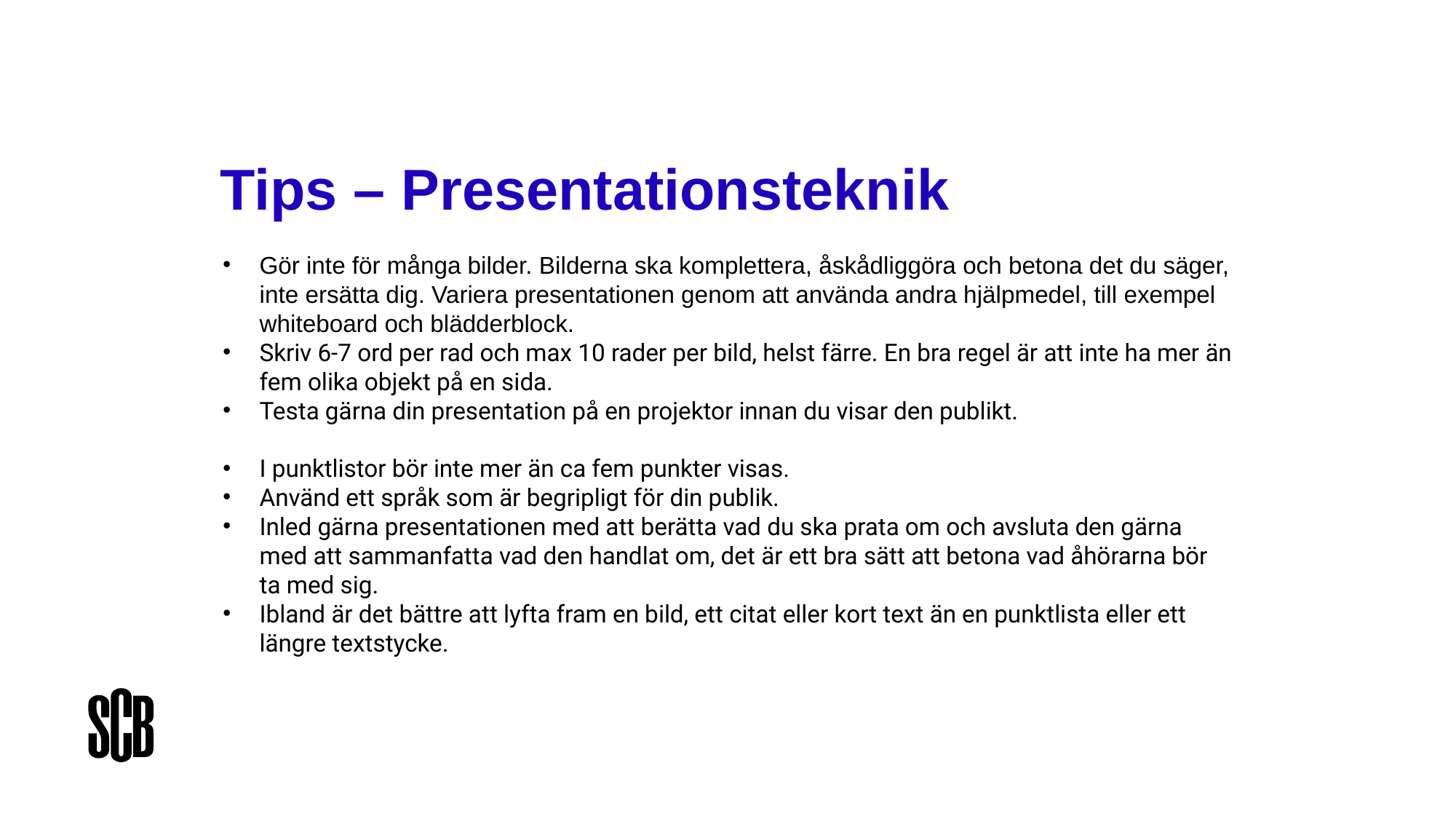

# Tips – Presentationsteknik
Gör inte för många bilder. Bilderna ska komplettera, åskådliggöra och betona det du säger, inte ersätta dig. Variera presentationen genom att använda andra hjälpmedel, till exempel whiteboard och blädderblock.
Skriv 6-7 ord per rad och max 10 rader per bild, helst färre. En bra regel är att inte ha mer än fem olika objekt på en sida.
Testa gärna din presentation på en projektor innan du visar den publikt.

I punktlistor bör inte mer än ca fem punkter visas.
Använd ett språk som är begripligt för din publik.
Inled gärna presentationen med att berätta vad du ska prata om och avsluta den gärna med att sammanfatta vad den handlat om, det är ett bra sätt att betona vad åhörarna bör ta med sig.
Ibland är det bättre att lyfta fram en bild, ett citat eller kort text än en punktlista eller ett längre textstycke.